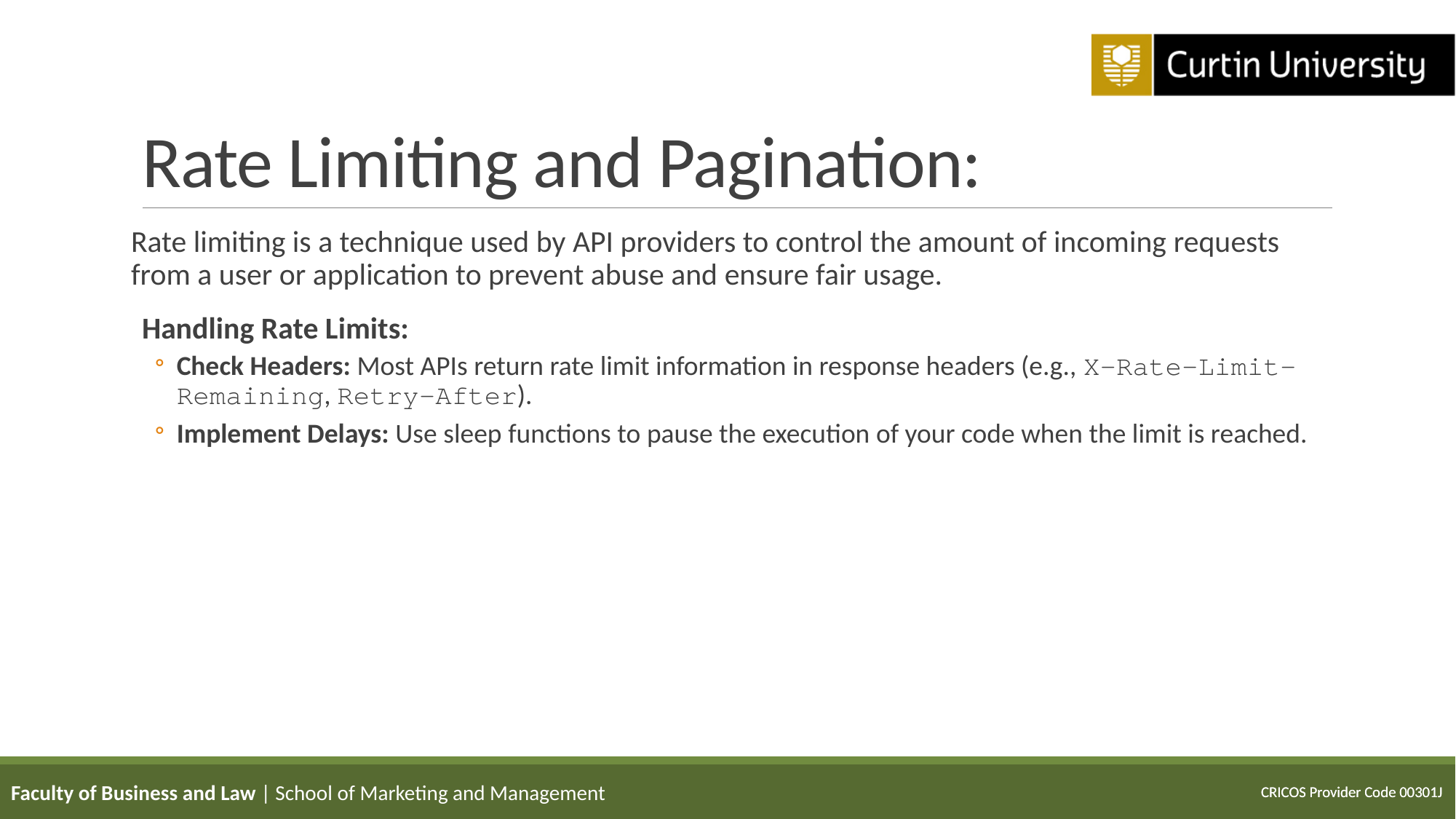

# Rate Limiting and Pagination:
Rate limiting is a technique used by API providers to control the amount of incoming requests from a user or application to prevent abuse and ensure fair usage.
Handling Rate Limits:
Check Headers: Most APIs return rate limit information in response headers (e.g., X-Rate-Limit-Remaining, Retry-After).
Implement Delays: Use sleep functions to pause the execution of your code when the limit is reached.
Faculty of Business and Law | School of Marketing and Management